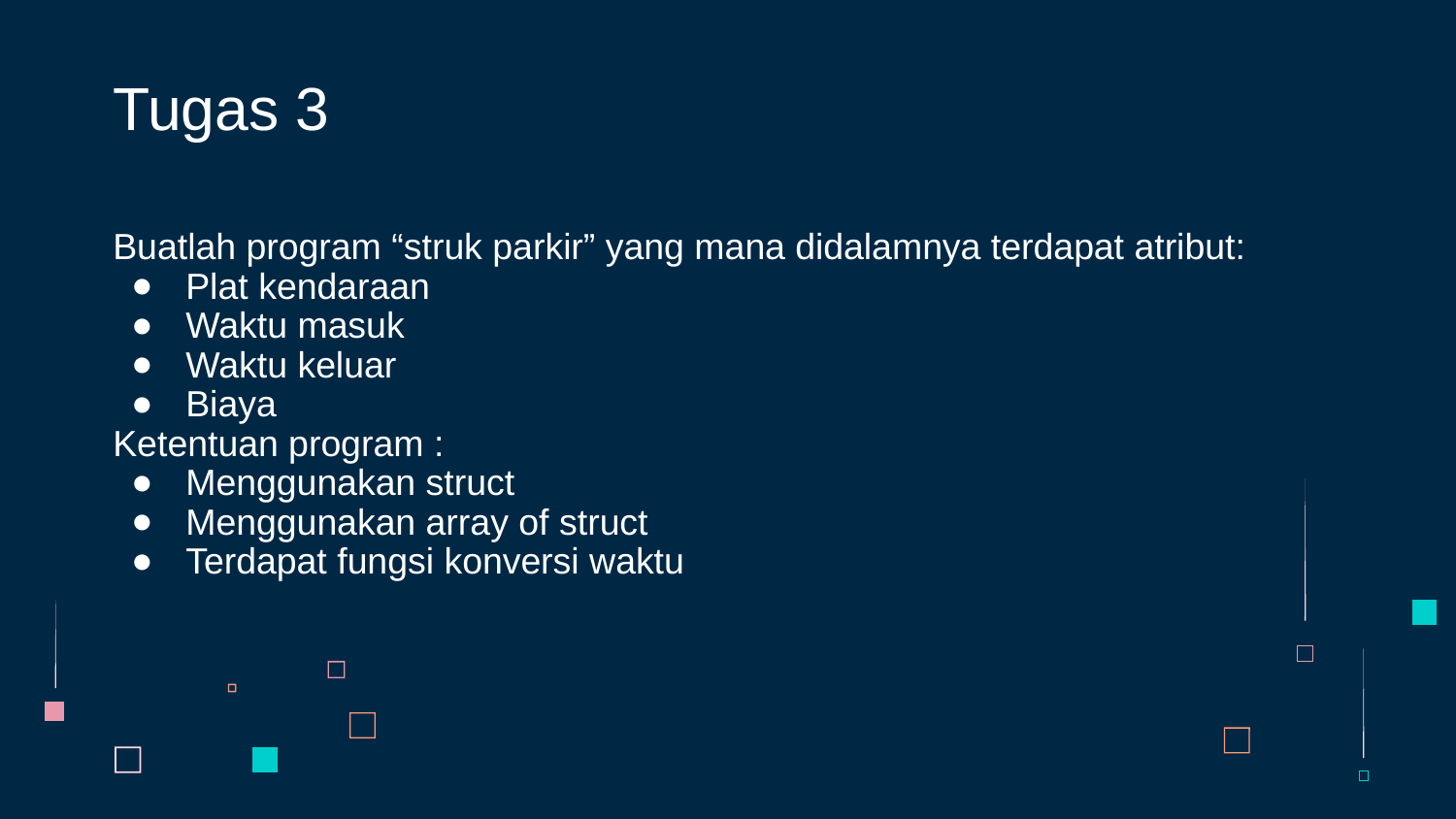

# Tugas 3
Buatlah program “struk parkir” yang mana didalamnya terdapat atribut:
Plat kendaraan
Waktu masuk
Waktu keluar
Biaya
Ketentuan program :
Menggunakan struct
Menggunakan array of struct
Terdapat fungsi konversi waktu